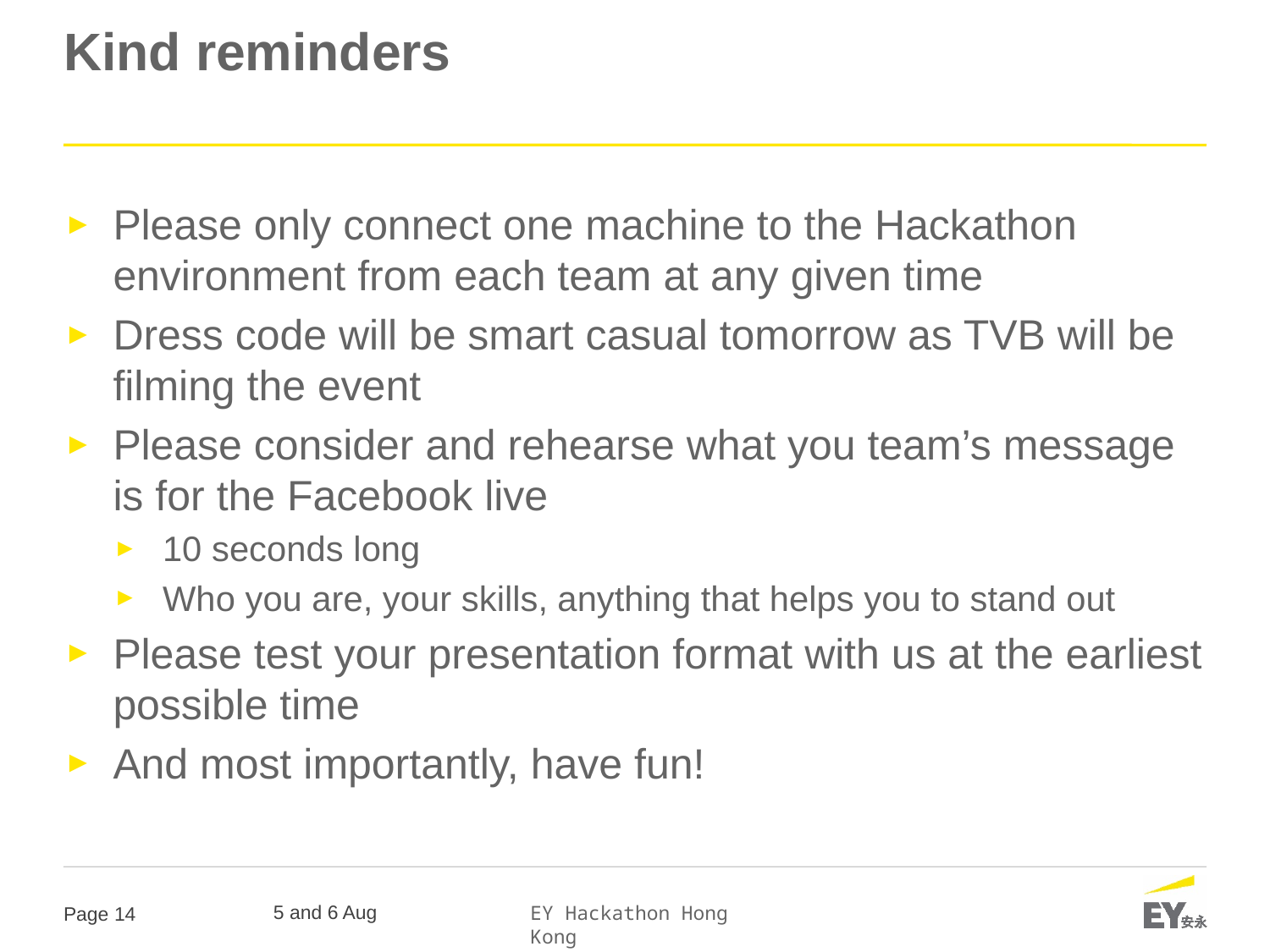

# Kind reminders
Please only connect one machine to the Hackathon environment from each team at any given time
Dress code will be smart casual tomorrow as TVB will be filming the event
Please consider and rehearse what you team’s message is for the Facebook live
10 seconds long
Who you are, your skills, anything that helps you to stand out
Please test your presentation format with us at the earliest possible time
And most importantly, have fun!